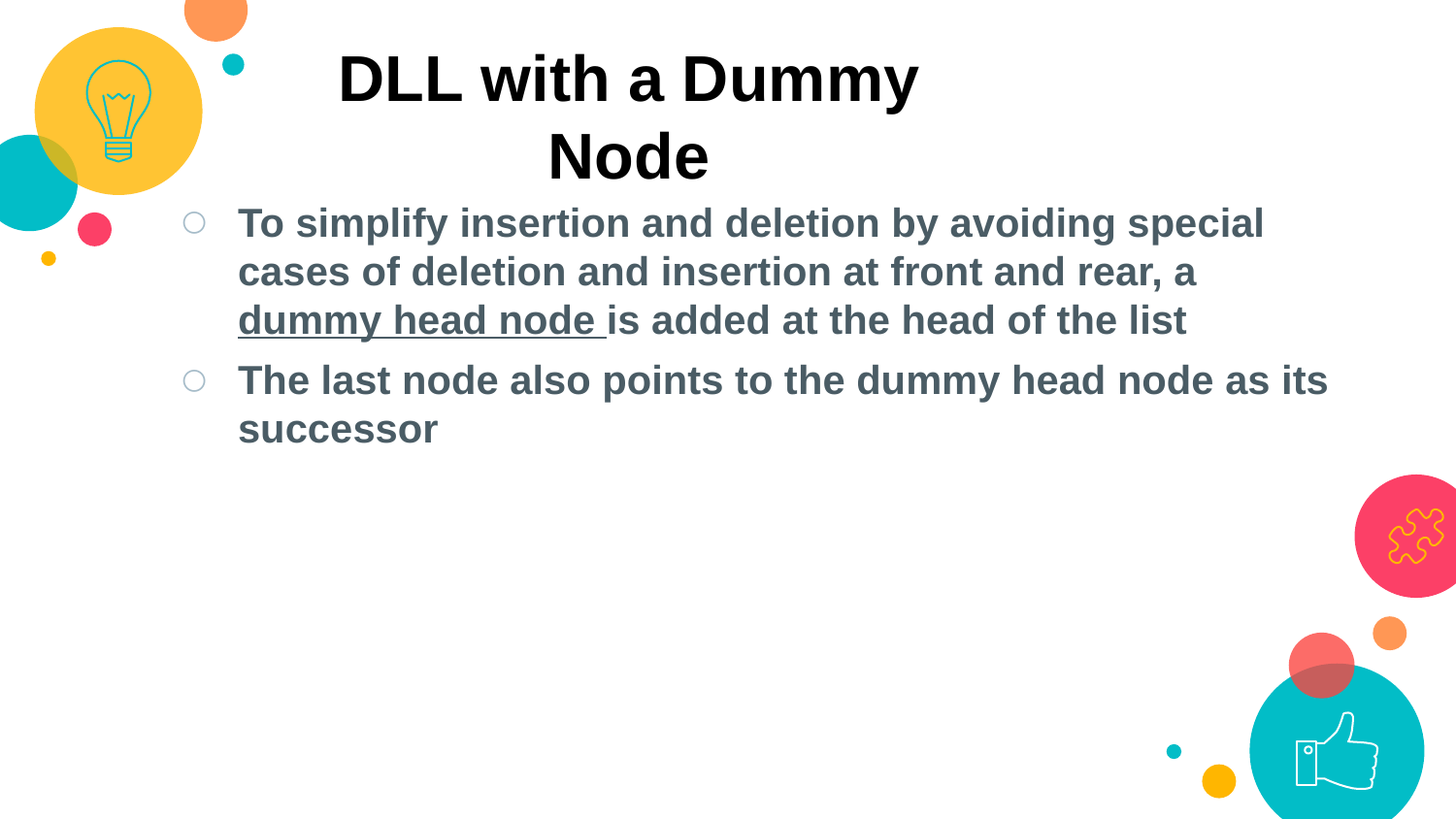

DLL with a Dummy Node
To simplify insertion and deletion by avoiding special cases of deletion and insertion at front and rear, a dummy head node is added at the head of the list
The last node also points to the dummy head node as its successor